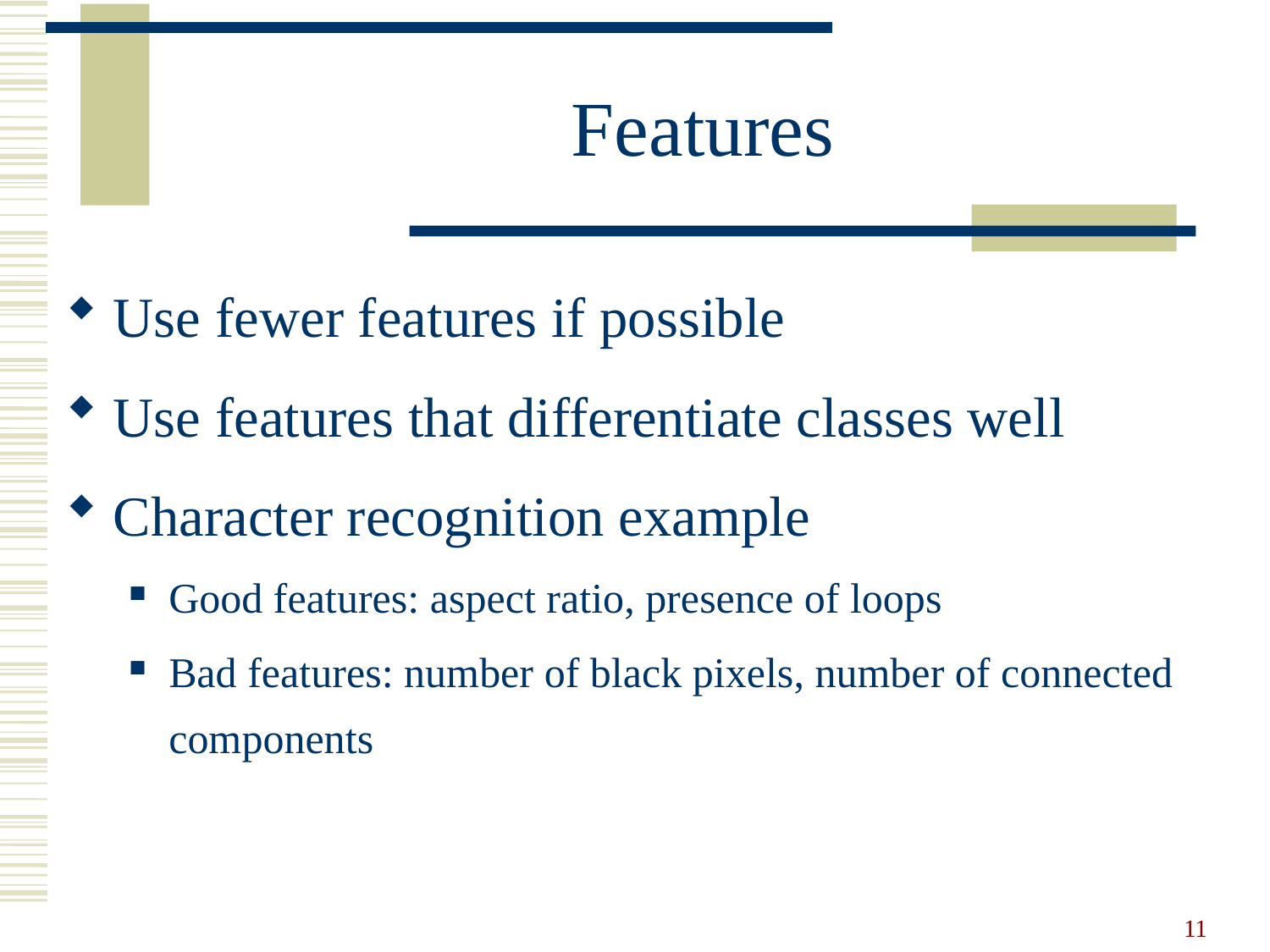

Features
Use fewer features if possible
Use features that differentiate classes well
Character recognition example
Good features: aspect ratio, presence of loops
Bad features: number of black pixels, number of connected components

11